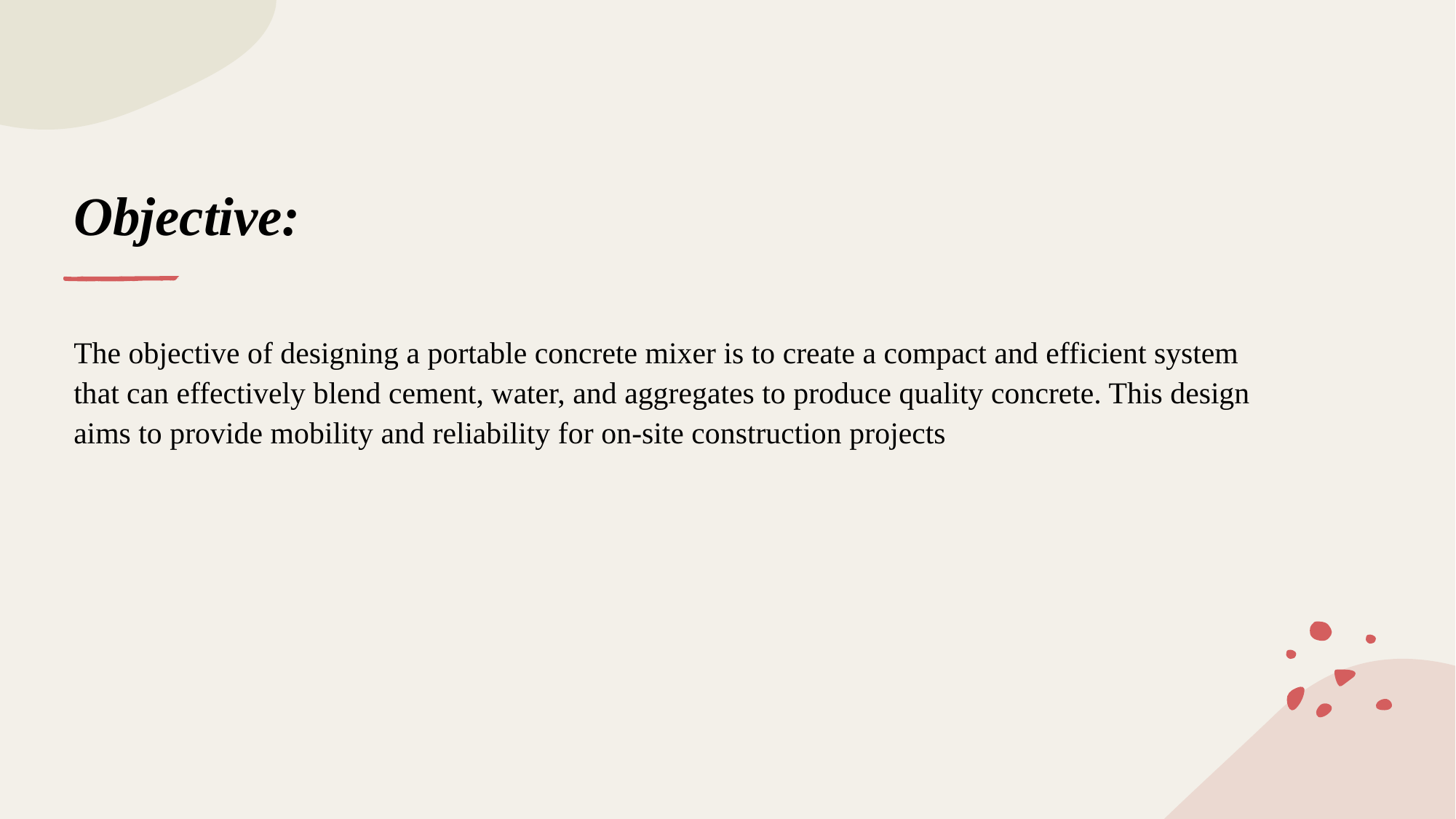

# Objective:
The objective of designing a portable concrete mixer is to create a compact and efficient system that can effectively blend cement, water, and aggregates to produce quality concrete. This design aims to provide mobility and reliability for on-site construction projects